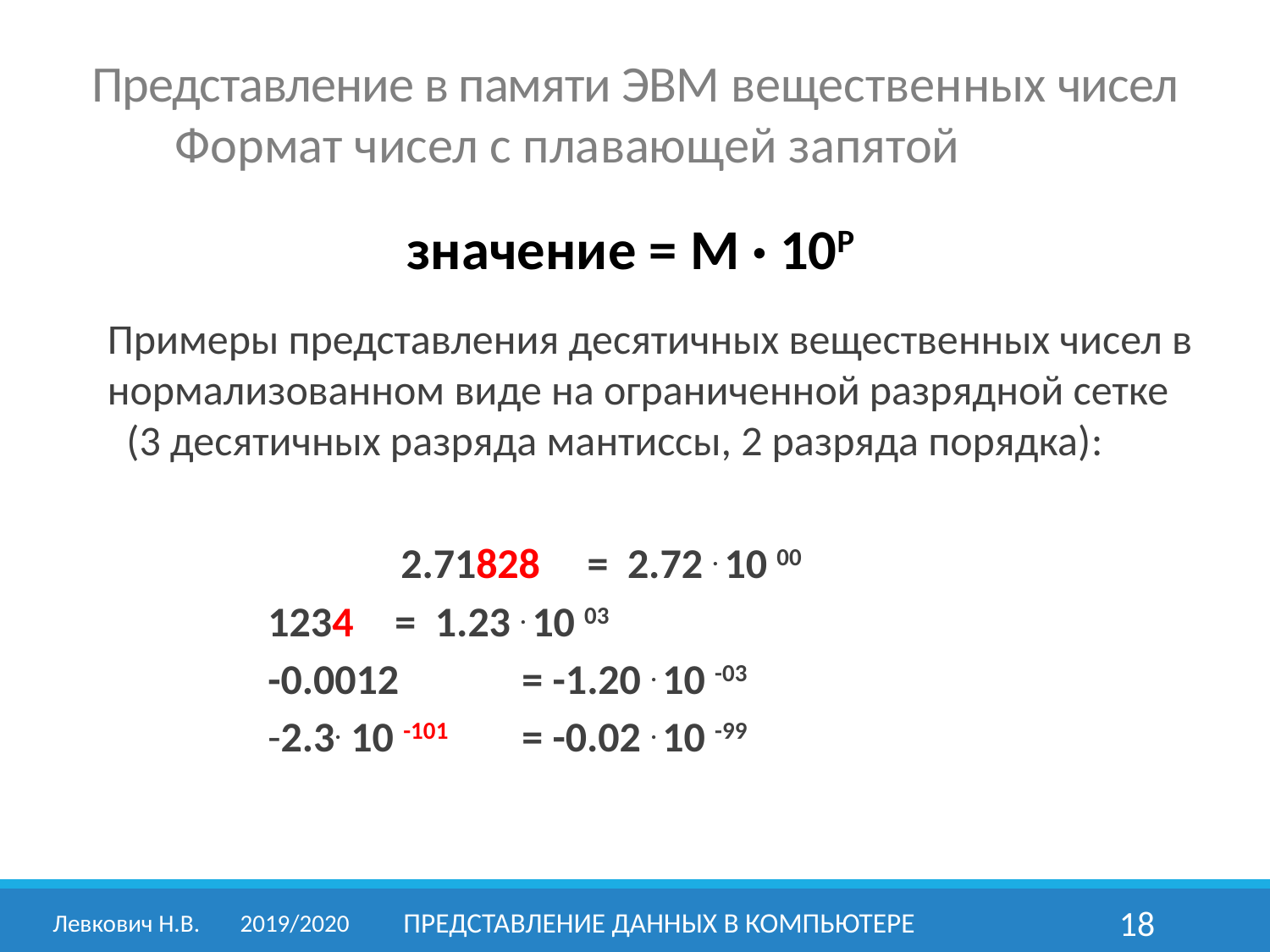

Представление в памяти ЭВМ вещественных чисел
	Формат чисел с плавающей запятой
значение = M · 10P
Примеры представления десятичных вещественных чисел в нормализованном виде на ограниченной разрядной сетке        (3 десятичных разряда мантиссы, 2 разряда порядка):
	2.71828	=  2.72 . 10 00
		1234	=  1.23 . 10 03
		-0.0012 	= -1.20 . 10 -03
		-2.3. 10 -101	= -0.02 . 10 -99
Левкович Н.В.	2019/2020
Представление данных в компьютере
18